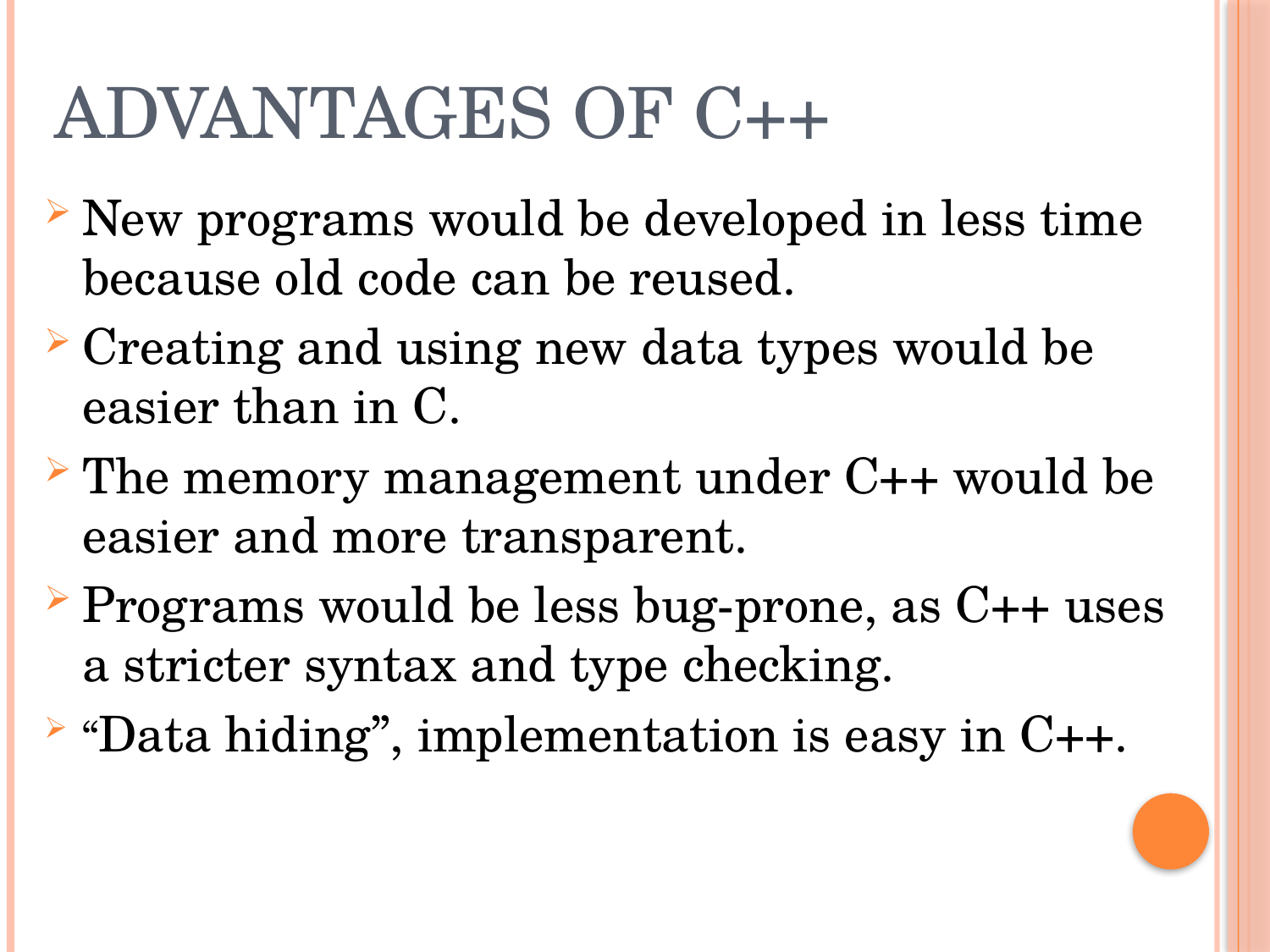

# Advantages of C++
New programs would be developed in less time because old code can be reused.
Creating and using new data types would be easier than in C.
The memory management under C++ would be easier and more transparent.
Programs would be less bug-prone, as C++ uses a stricter syntax and type checking.
“Data hiding”, implementation is easy in C++.